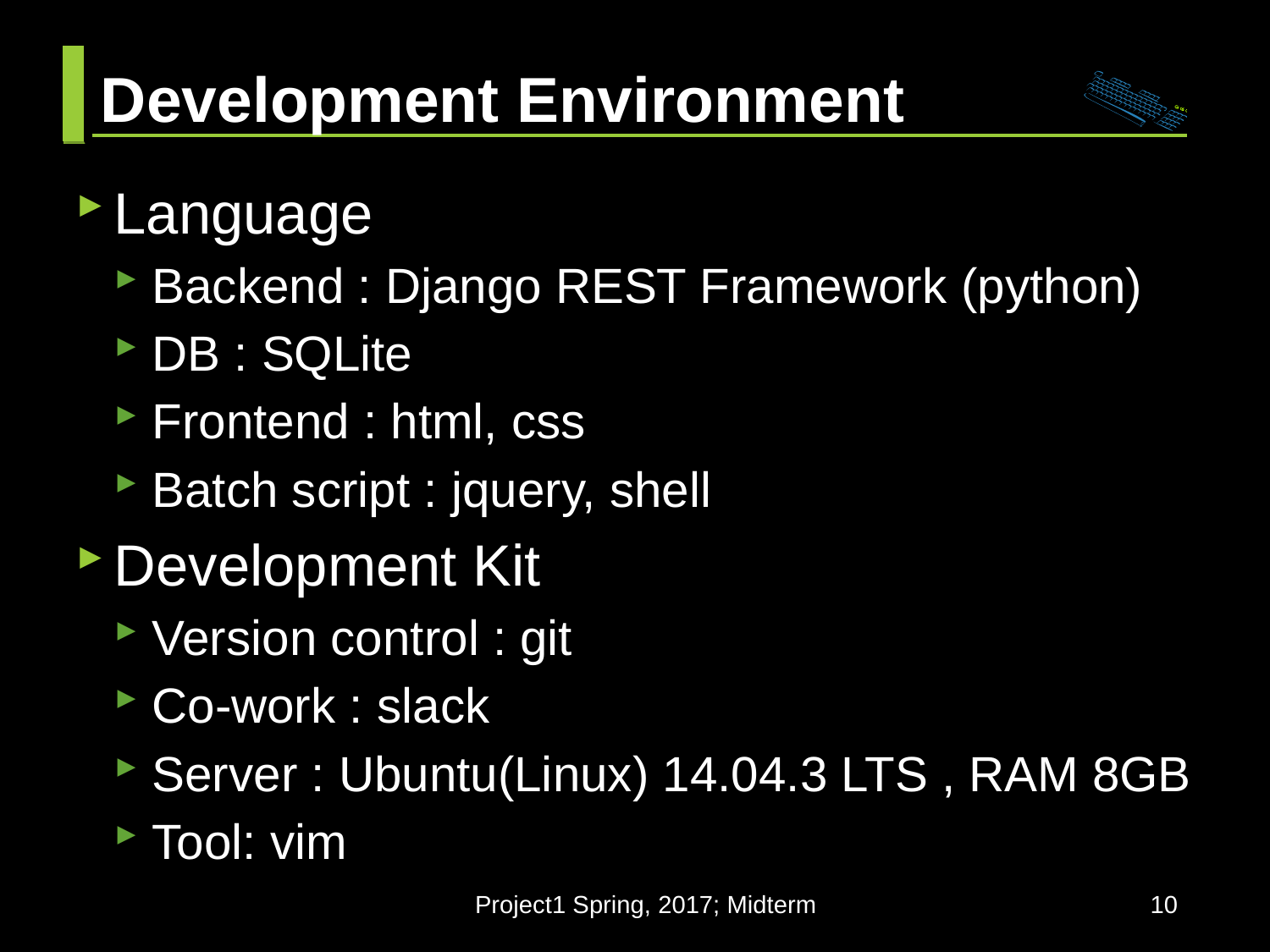

# Development Environment
Language
Backend : Django REST Framework (python)
DB : SQLite
Frontend : html, css
Batch script : jquery, shell
Development Kit
Version control : git
Co-work : slack
Server : Ubuntu(Linux) 14.04.3 LTS , RAM 8GB
Tool: vim

Project1 Spring, 2017; Midterm
10